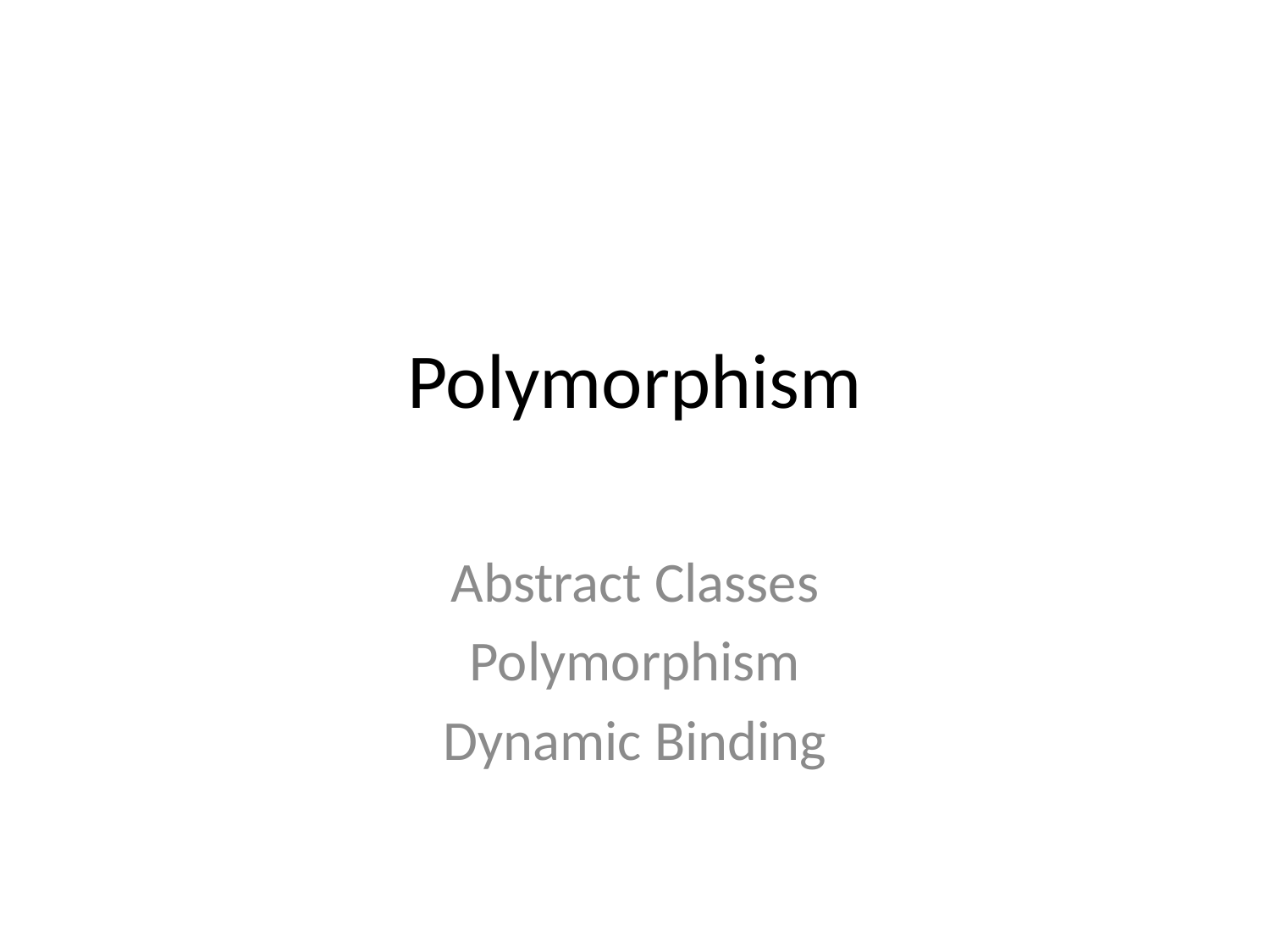

# Polymorphism
Abstract Classes
Polymorphism
Dynamic Binding